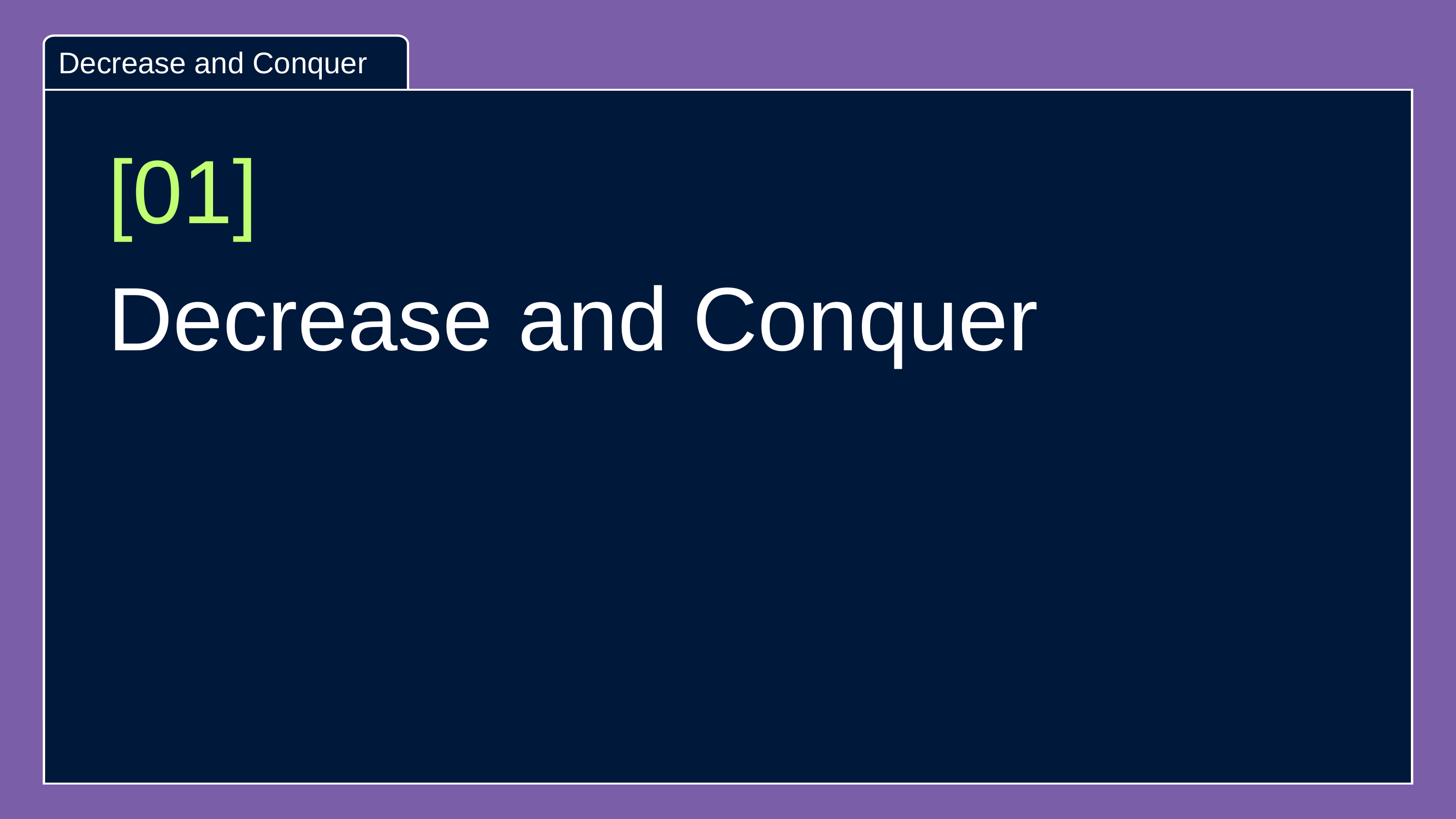

Decrease and Conquer

[01]
Decrease and Conquer